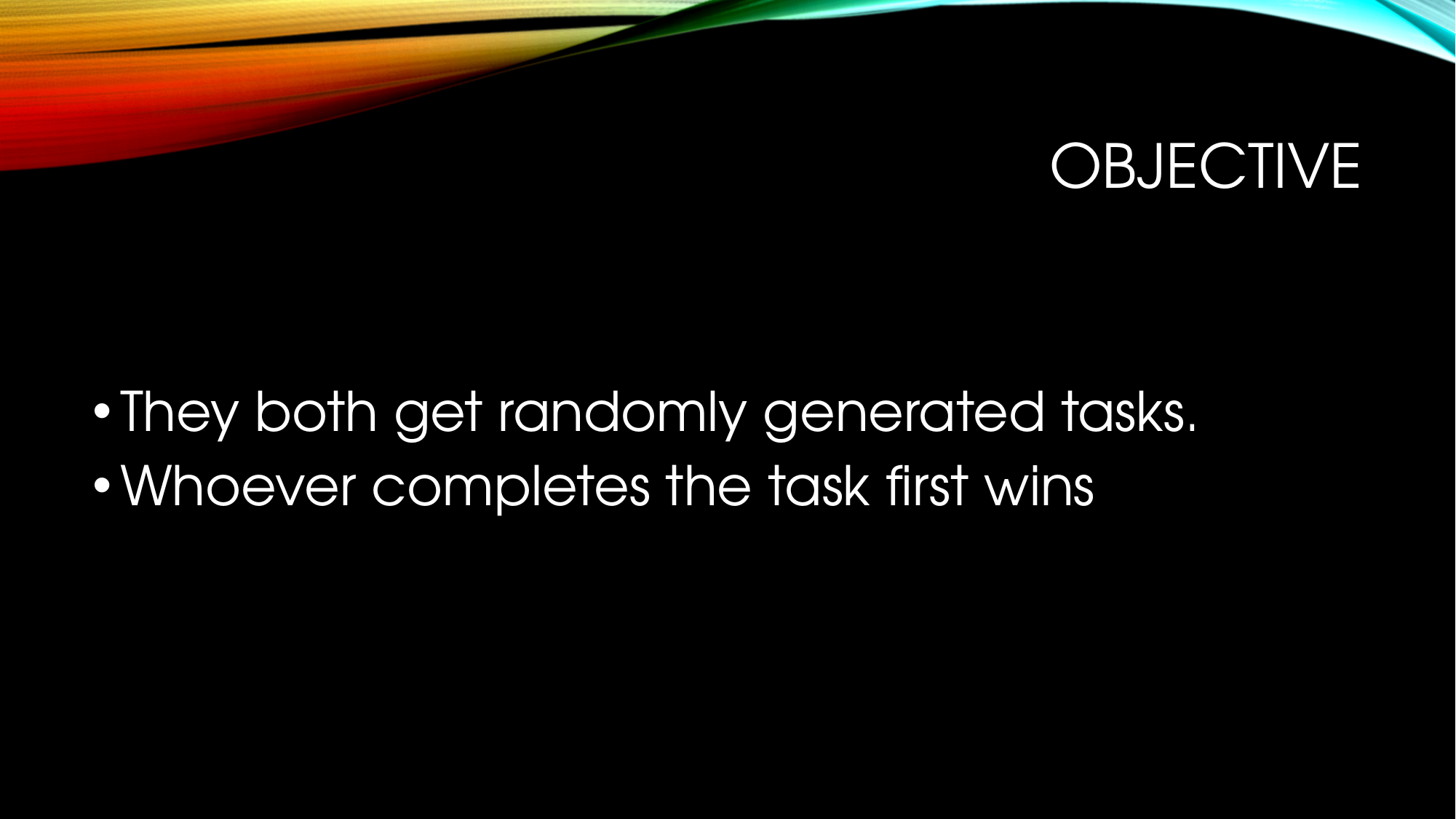

# Objective
They both get randomly generated tasks.
Whoever completes the task first wins